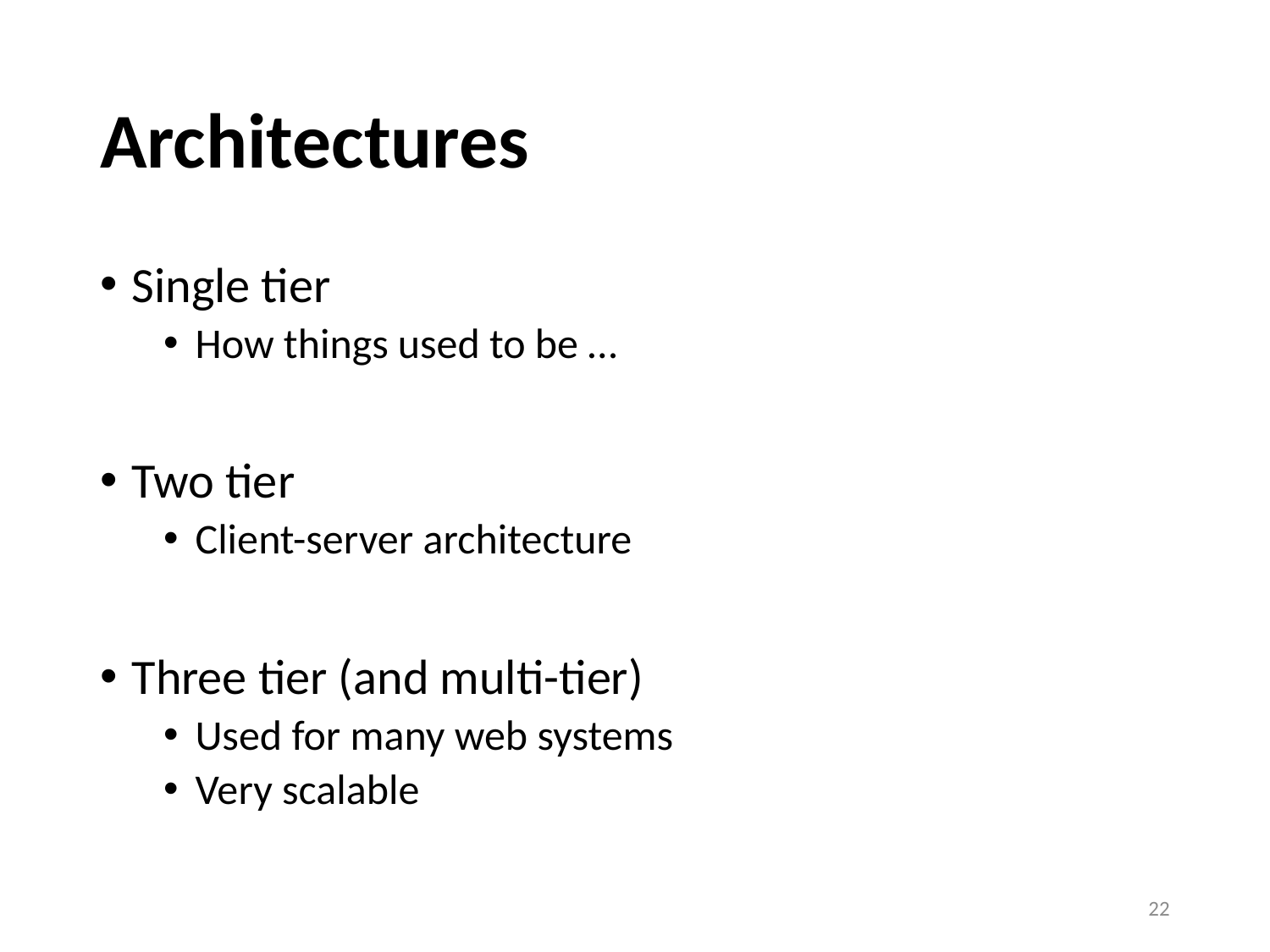

# Architectures
Single tier
How things used to be …

Two tier
Client-server architecture

Three tier (and multi-tier)
Used for many web systems
Very scalable

22